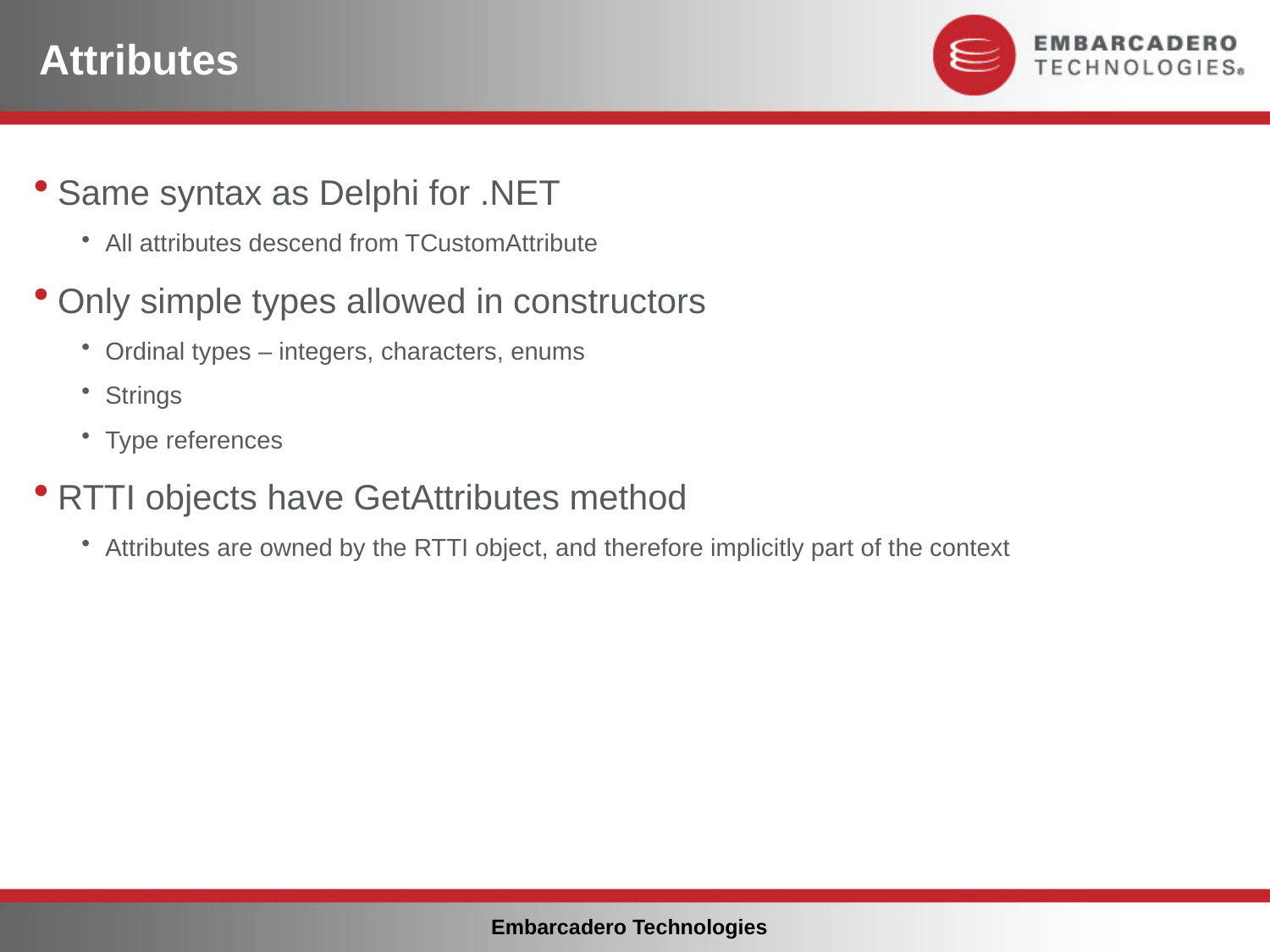

# Attributes
Same syntax as Delphi for .NET
All attributes descend from TCustomAttribute
Only simple types allowed in constructors
Ordinal types – integers, characters, enums
Strings
Type references
RTTI objects have GetAttributes method
Attributes are owned by the RTTI object, and therefore implicitly part of the context